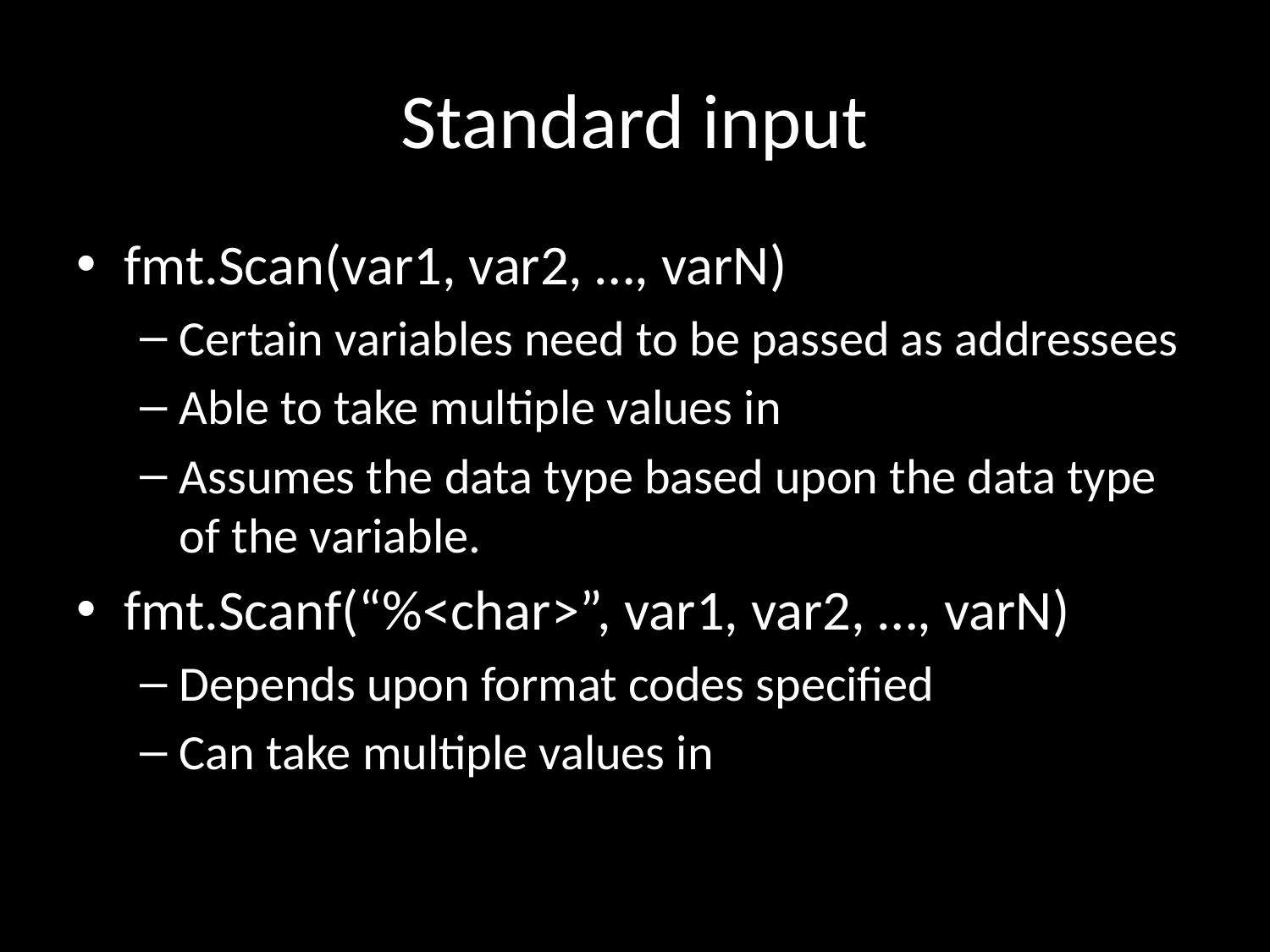

# Standard input
fmt.Scan(var1, var2, …, varN)
Certain variables need to be passed as addressees
Able to take multiple values in
Assumes the data type based upon the data type of the variable.
fmt.Scanf(“%<char>”, var1, var2, …, varN)
Depends upon format codes specified
Can take multiple values in